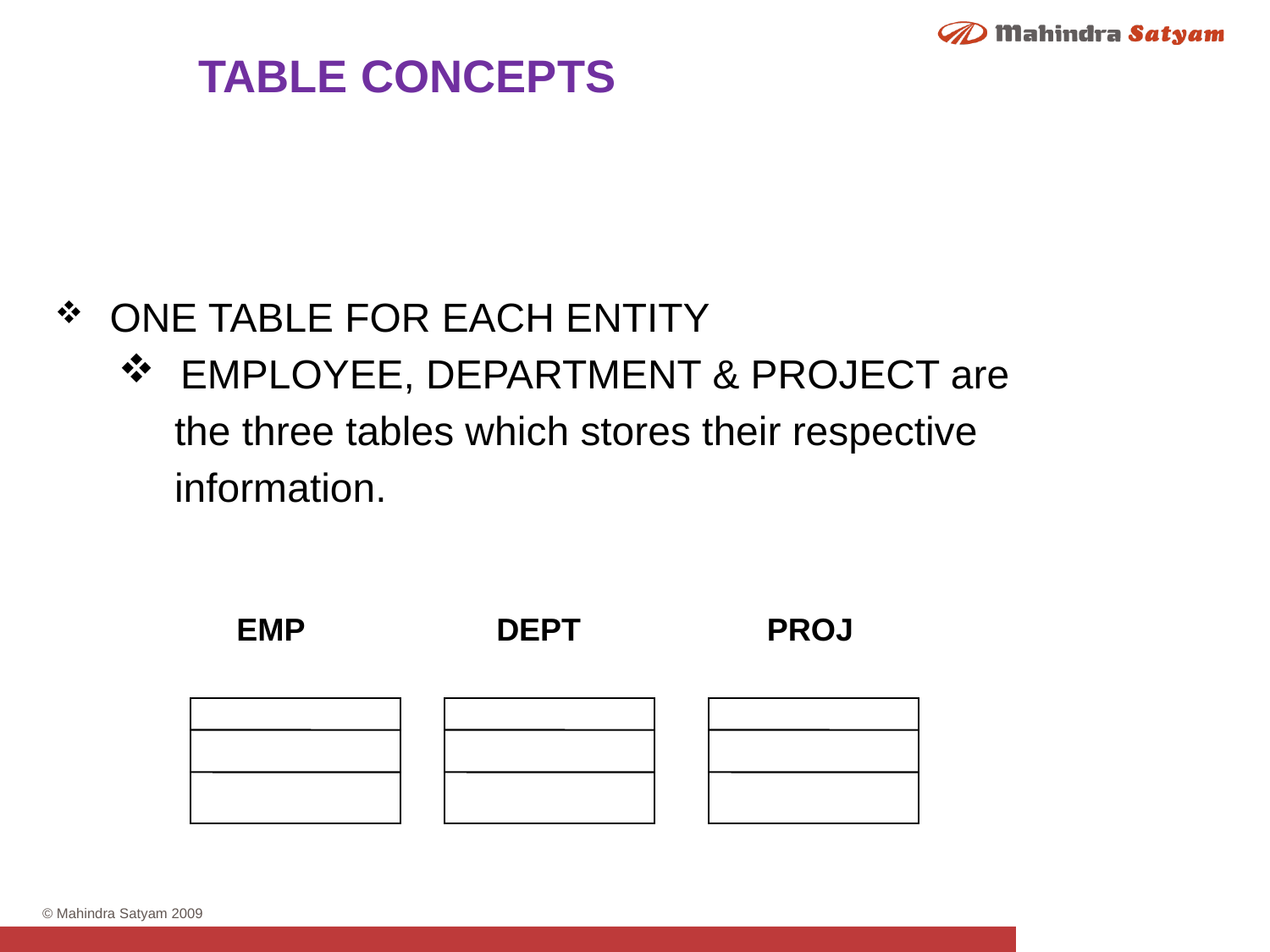

TABLE CONCEPTS
 ONE TABLE FOR EACH ENTITY
  EMPLOYEE, DEPARTMENT & PROJECT are
     the three tables which stores their respective
     information.
EMP	               DEPT                     PROJ